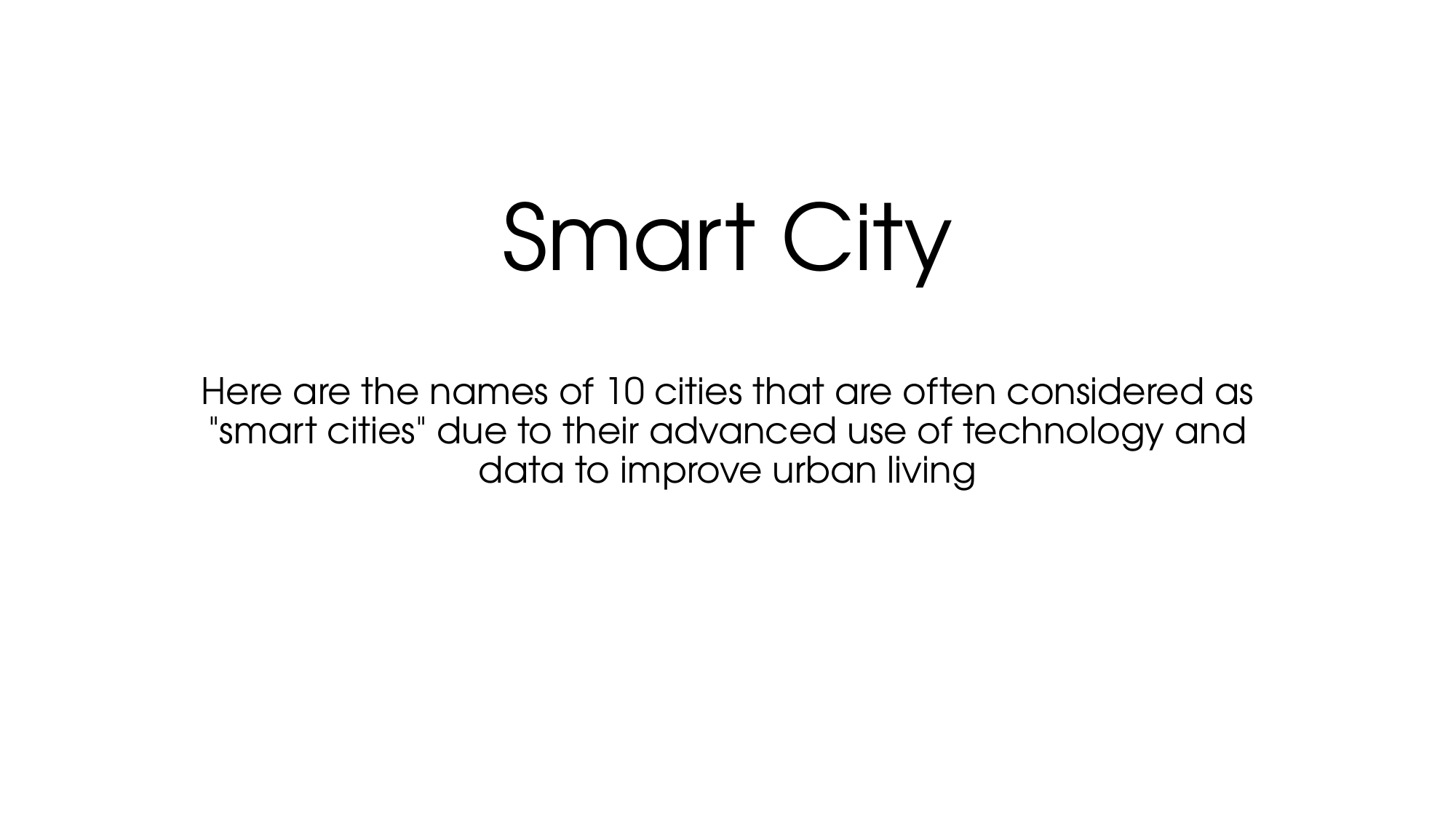

# Smart City
Here are the names of 10 cities that are often considered as "smart cities" due to their advanced use of technology and data to improve urban living